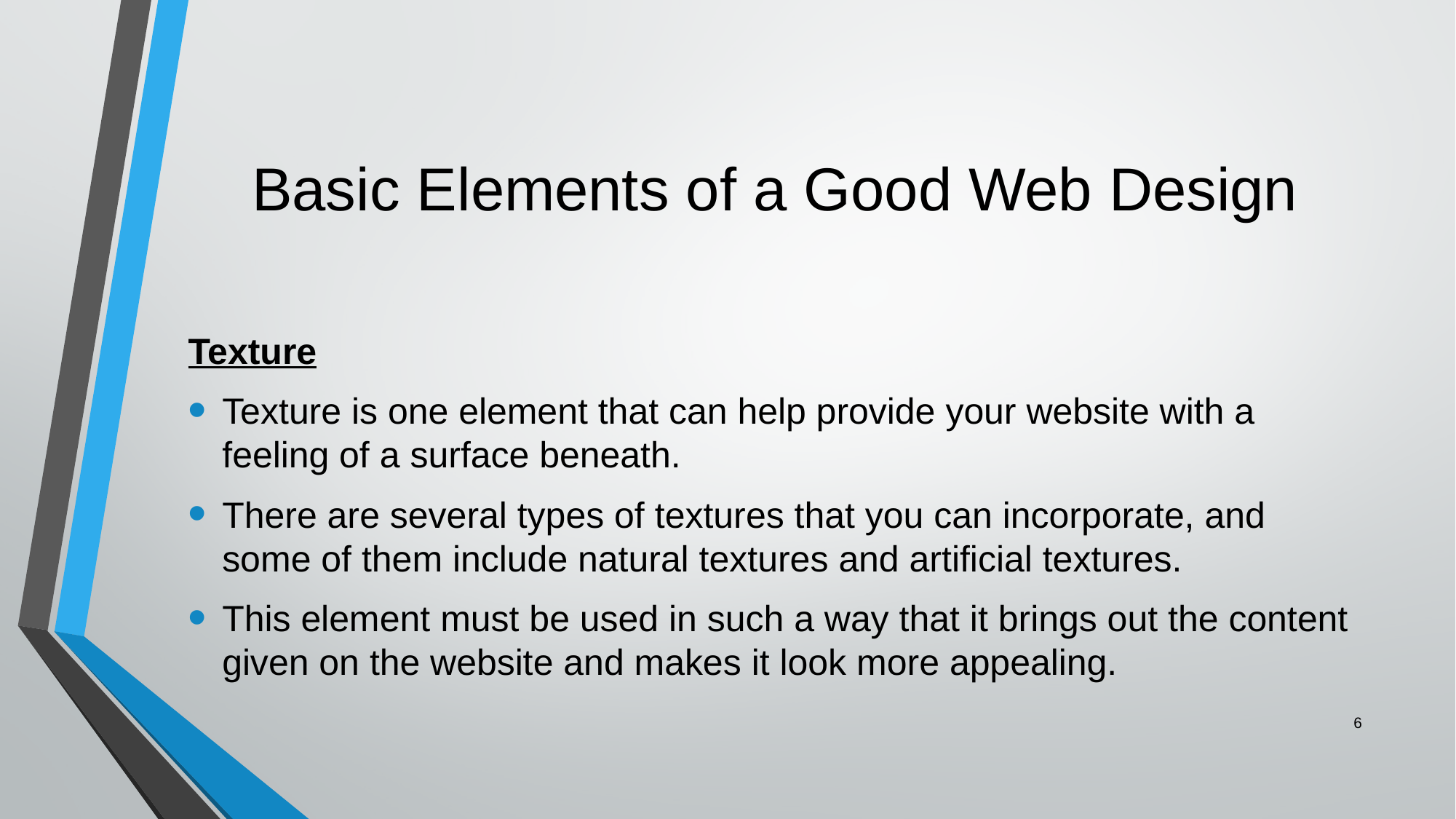

# Basic Elements of a Good Web Design
Texture
Texture is one element that can help provide your website with a feeling of a surface beneath.
There are several types of textures that you can incorporate, and some of them include natural textures and artificial textures.
This element must be used in such a way that it brings out the content given on the website and makes it look more appealing.
6